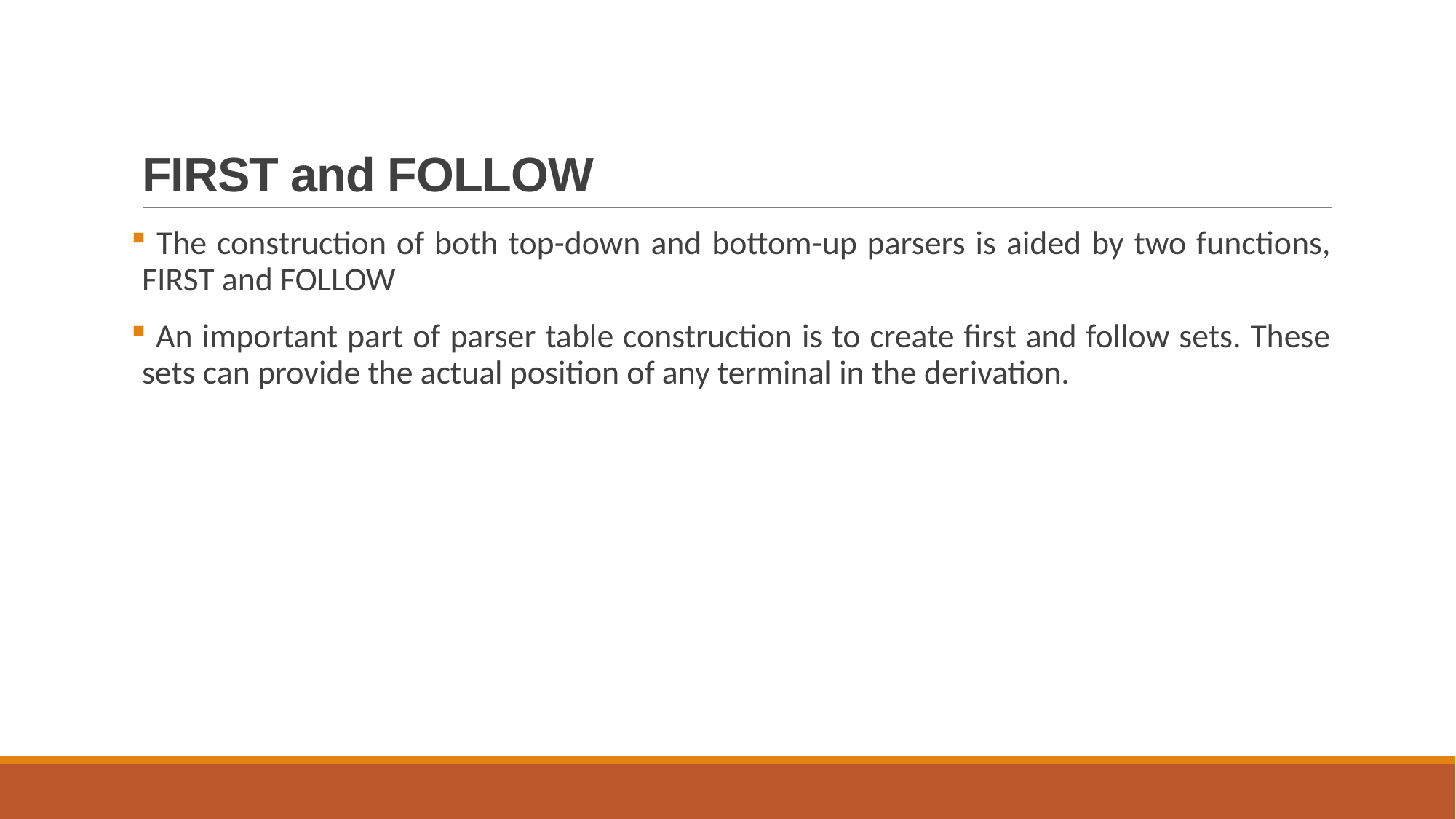

# FIRST and FOLLOW
 The construction of both top-down and bottom-up parsers is aided by two functions, FIRST and FOLLOW
 An important part of parser table construction is to create first and follow sets. These sets can provide the actual position of any terminal in the derivation.